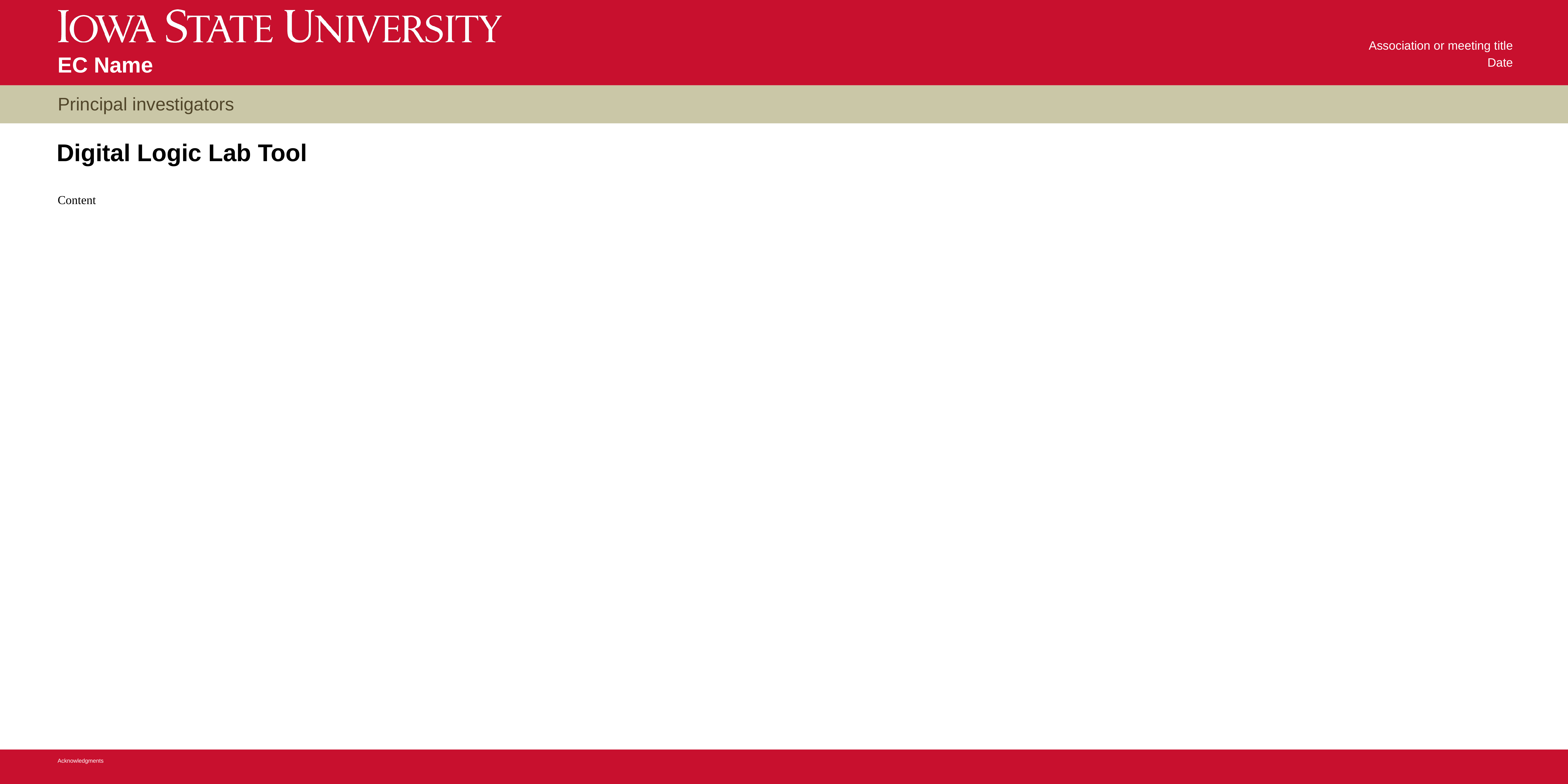

Association or meeting title
Date
EC Name
Principal investigators
Digital Logic Lab Tool
Content
Acknowledgments